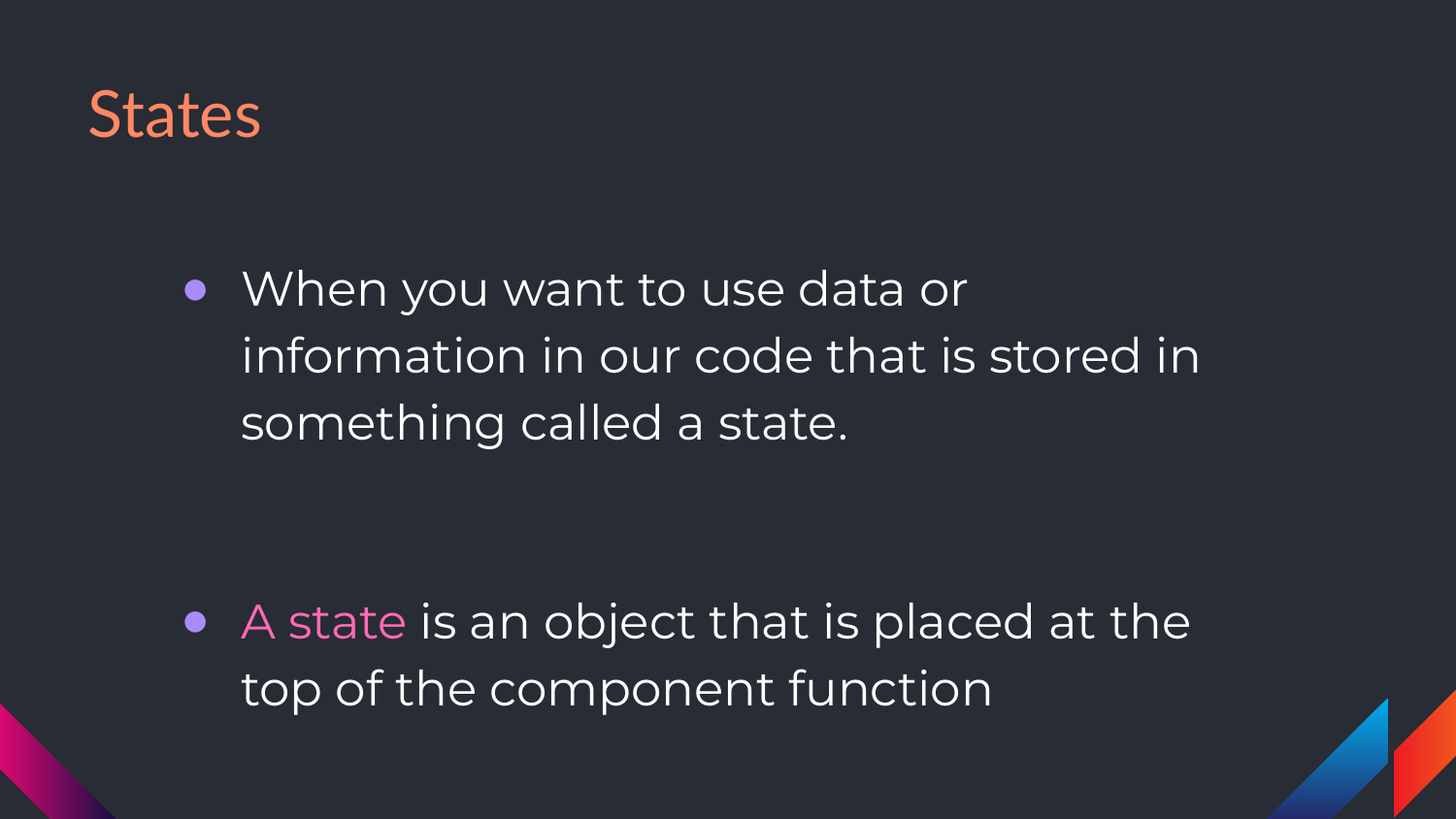

# States
When you want to use data or information in our code that is stored in something called a state.

A state is an object that is placed at the top of the component function